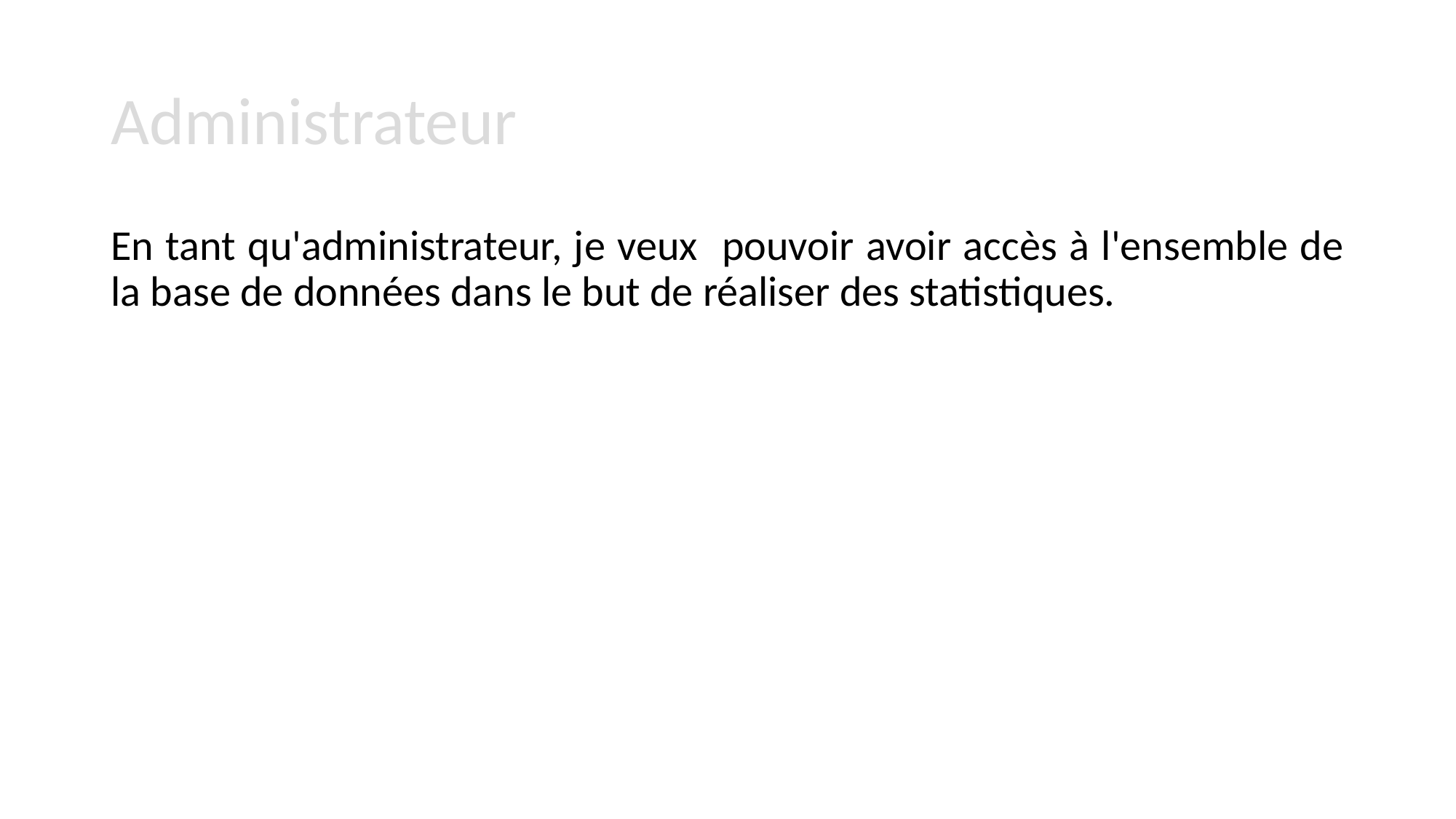

# Administrateur
En tant qu'administrateur, je veux  pouvoir avoir accès à l'ensemble de la base de données dans le but de réaliser des statistiques.